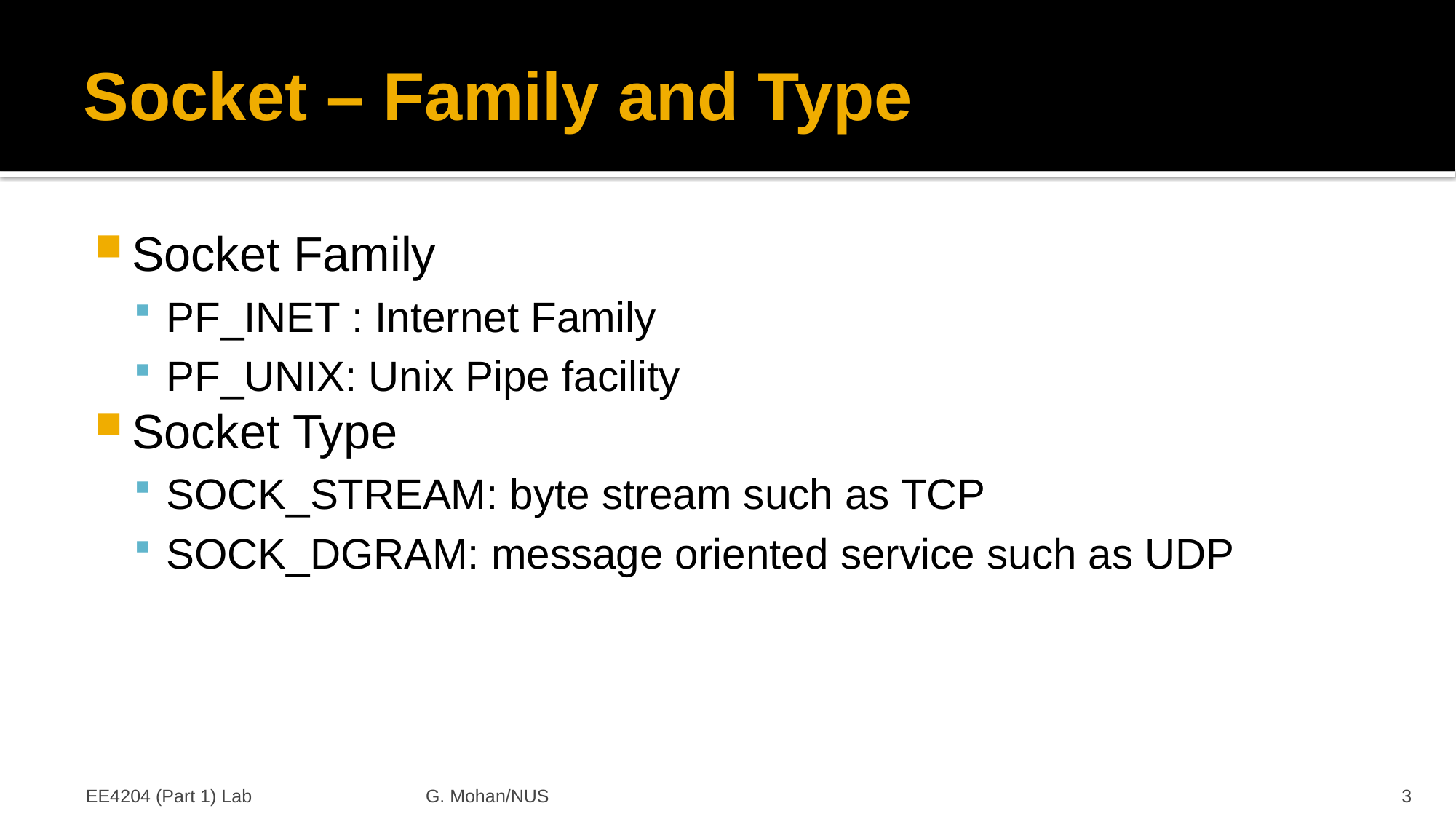

# Socket – Family and Type
Socket Family
PF_INET : Internet Family
PF_UNIX: Unix Pipe facility
Socket Type
SOCK_STREAM: byte stream such as TCP
SOCK_DGRAM: message oriented service such as UDP
EE4204 (Part 1) Lab
G. Mohan/NUS
3